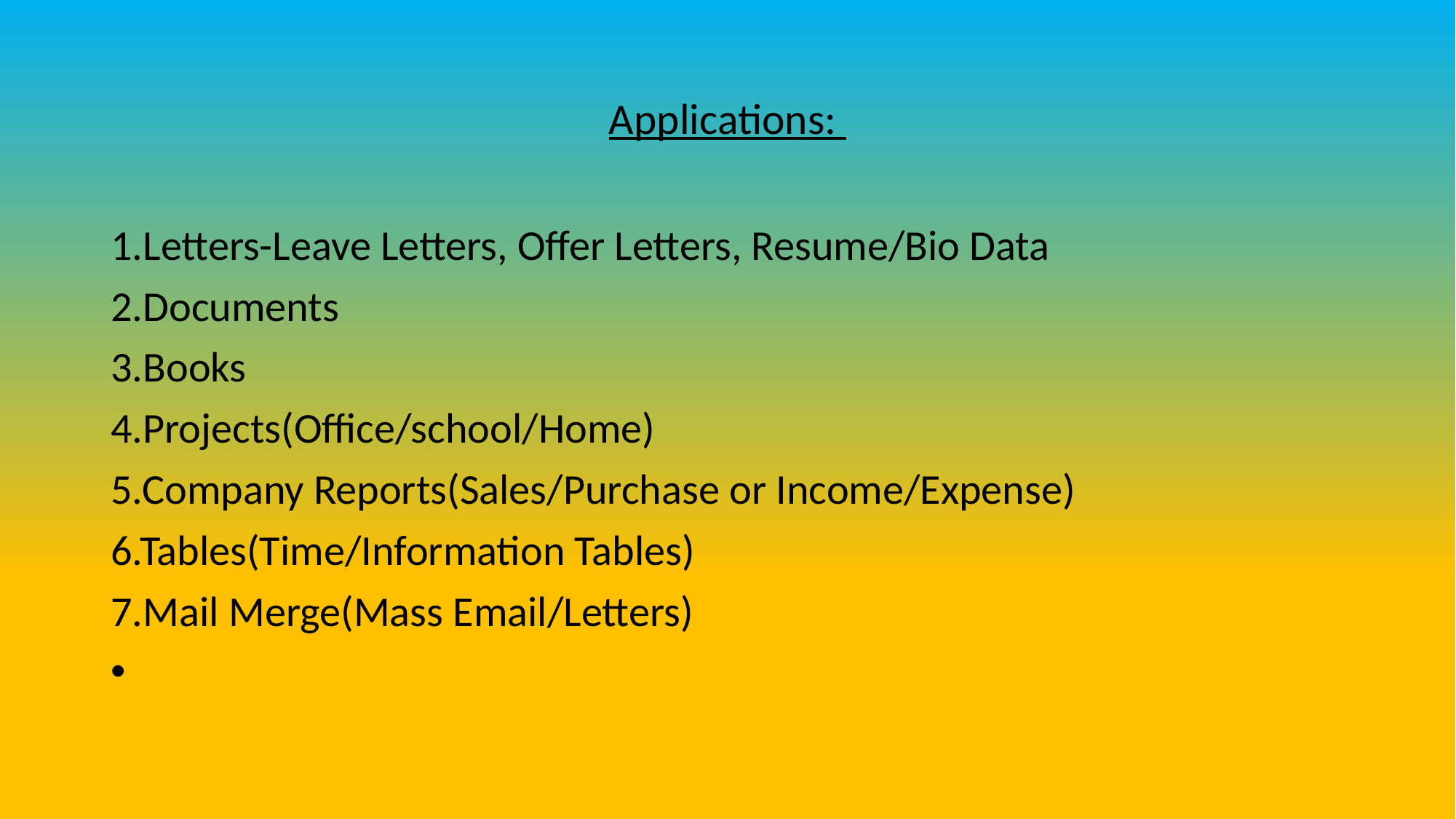

# Applications:
1.Letters-Leave Letters, Offer Letters, Resume/Bio Data
2.Documents
3.Books
4.Projects(Office/school/Home)
5.Company Reports(Sales/Purchase or Income/Expense)
6.Tables(Time/Information Tables)
7.Mail Merge(Mass Email/Letters)